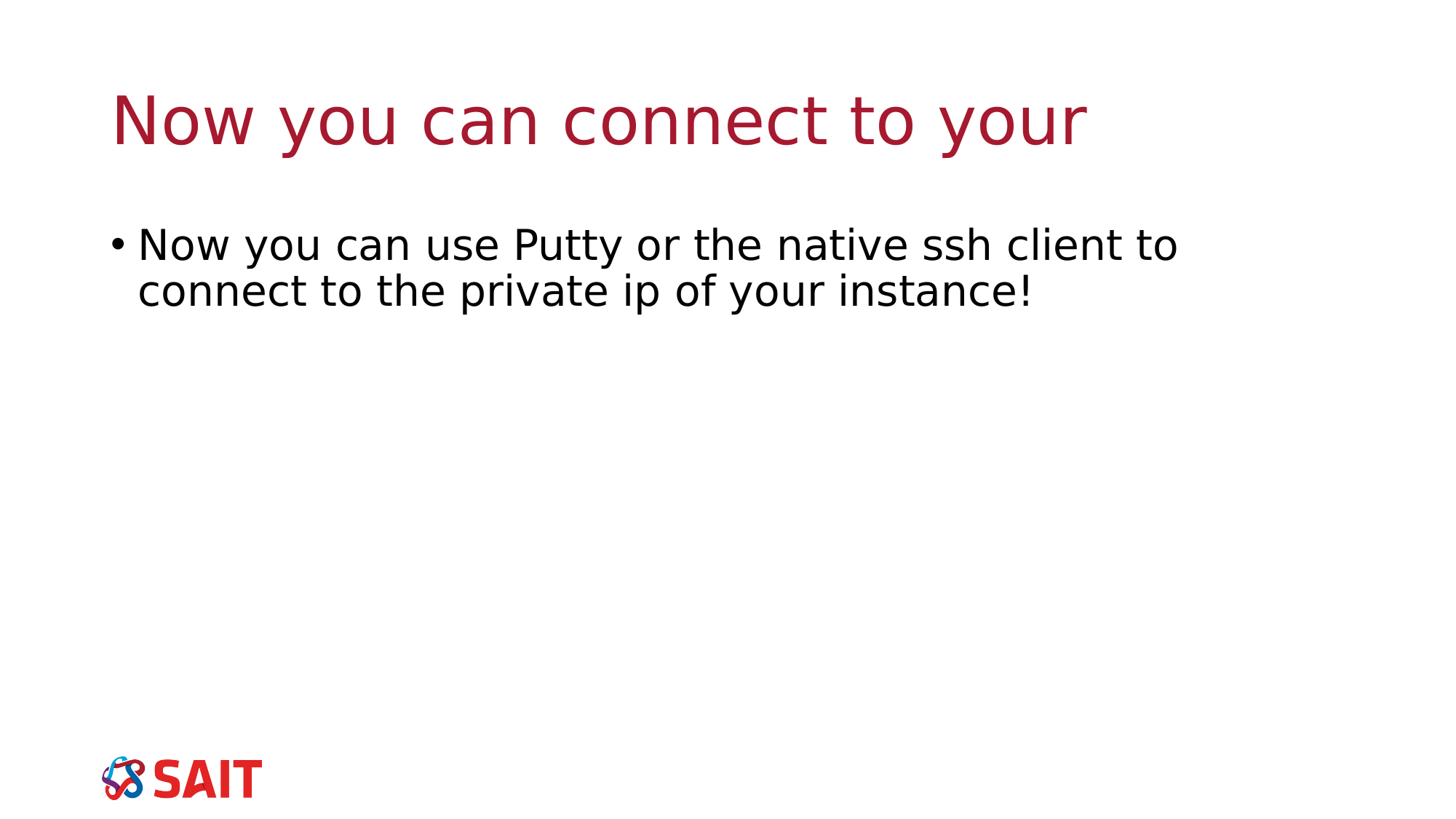

# Now you can connect to your
Now you can use Putty or the native ssh client to connect to the private ip of your instance!